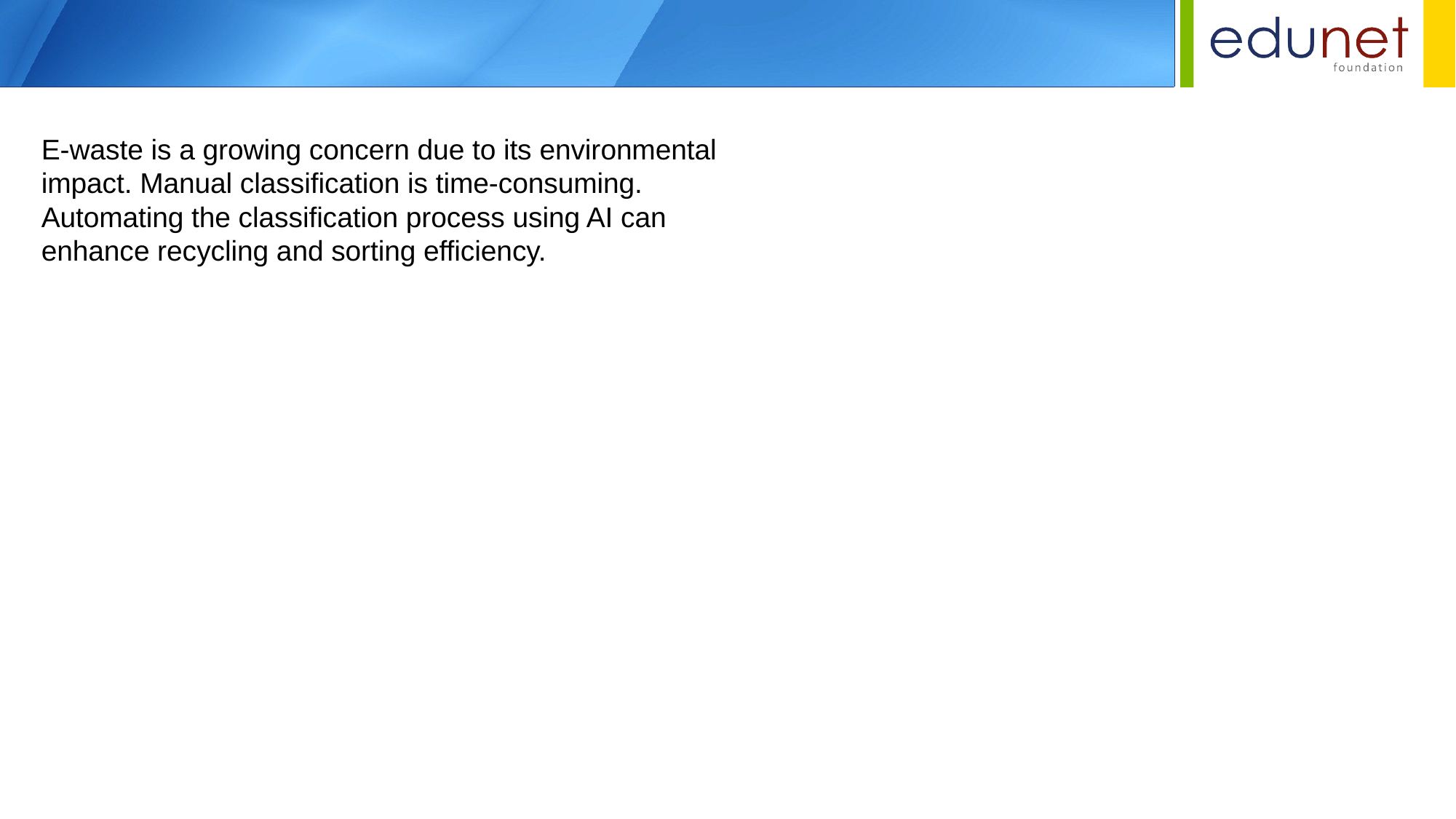

E-waste is a growing concern due to its environmental impact. Manual classification is time-consuming. Automating the classification process using AI can enhance recycling and sorting efficiency.